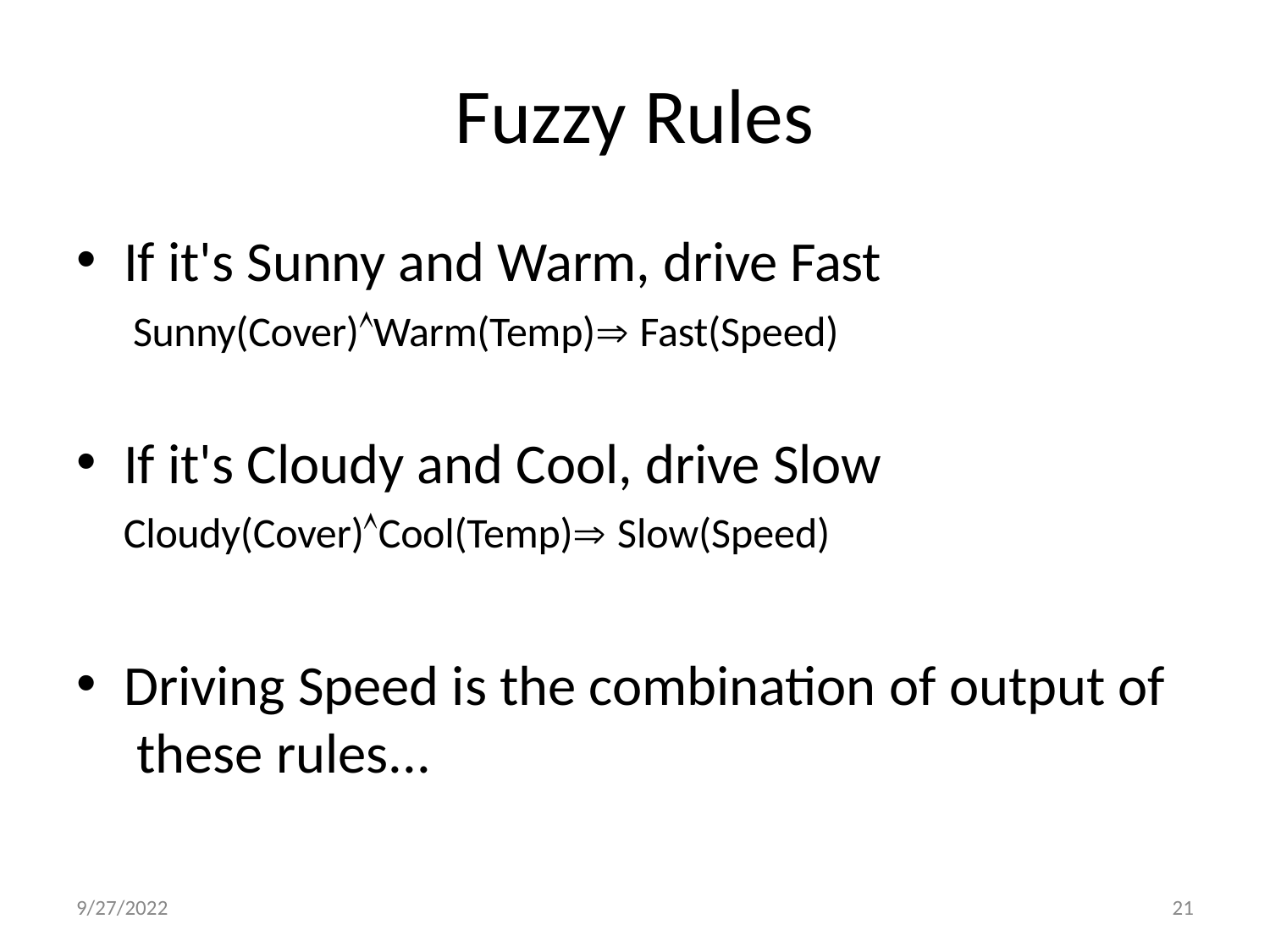

# Fuzzy Rules
If it's Sunny and Warm, drive Fast
Sunny(Cover)∧Warm(Temp)⇒ Fast(Speed)

If it's Cloudy and Cool, drive Slow
Cloudy(Cover)∧Cool(Temp)⇒ Slow(Speed)

Driving Speed is the combination of output of  these rules...
9/27/2022
21